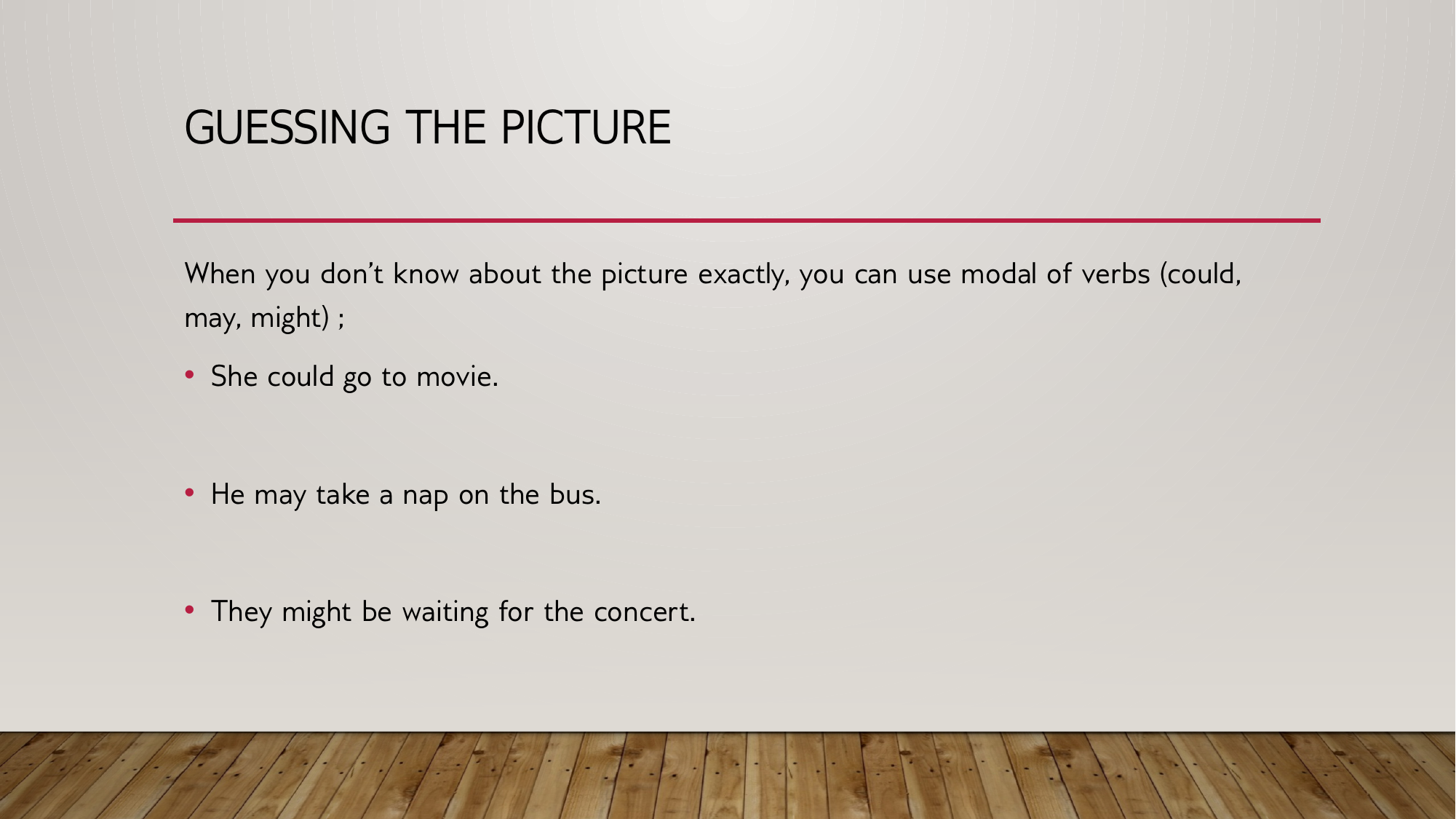

# Guessing the picture
When you don’t know about the picture exactly, you can use modal of verbs (could, may, might) ;
She could go to movie.

He may take a nap on the bus.

They might be waiting for the concert.